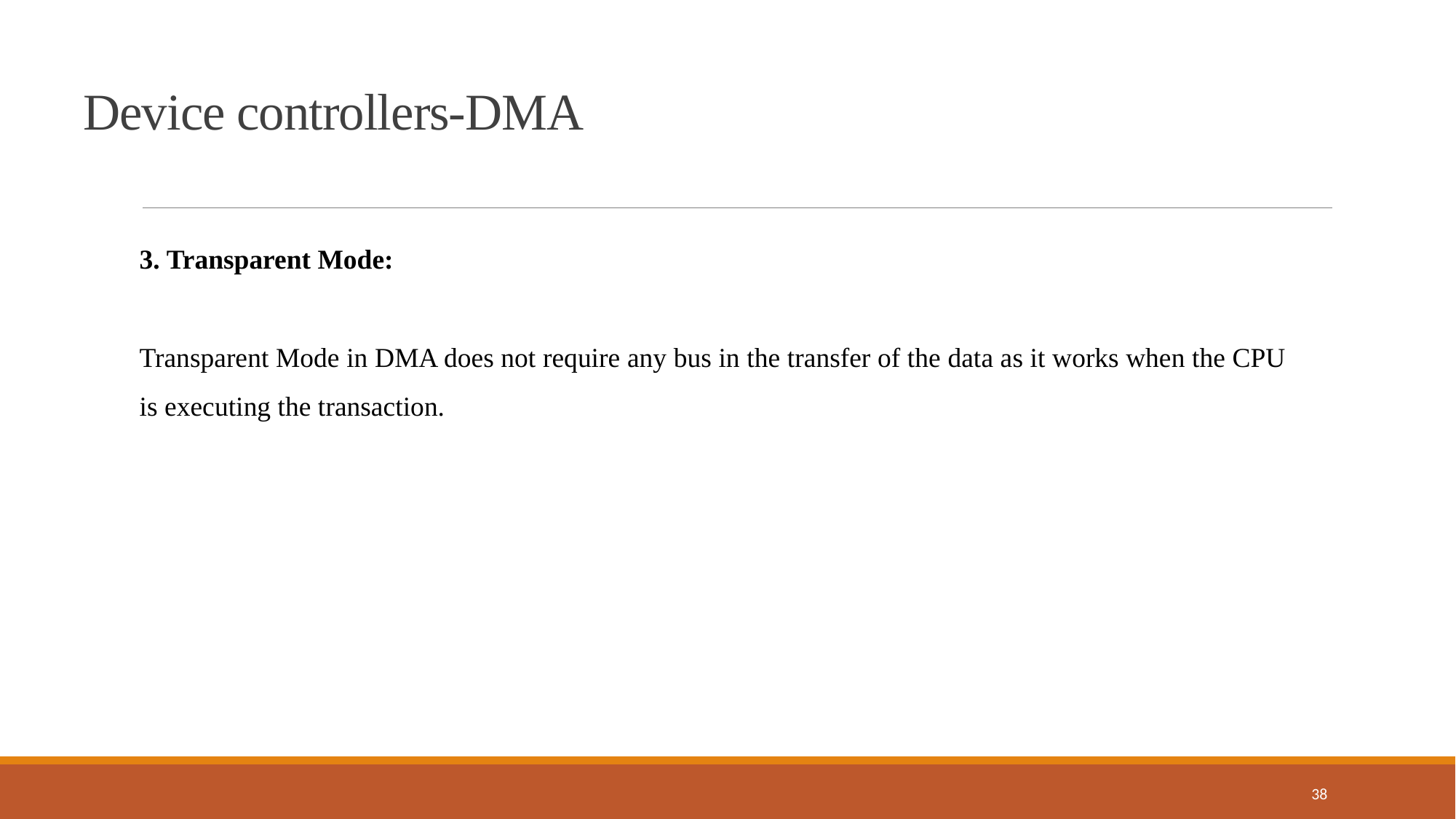

Device controllers-DMA
3. Transparent Mode:

Transparent Mode in DMA does not require any bus in the transfer of the data as it works when the CPU is executing the transaction.
38